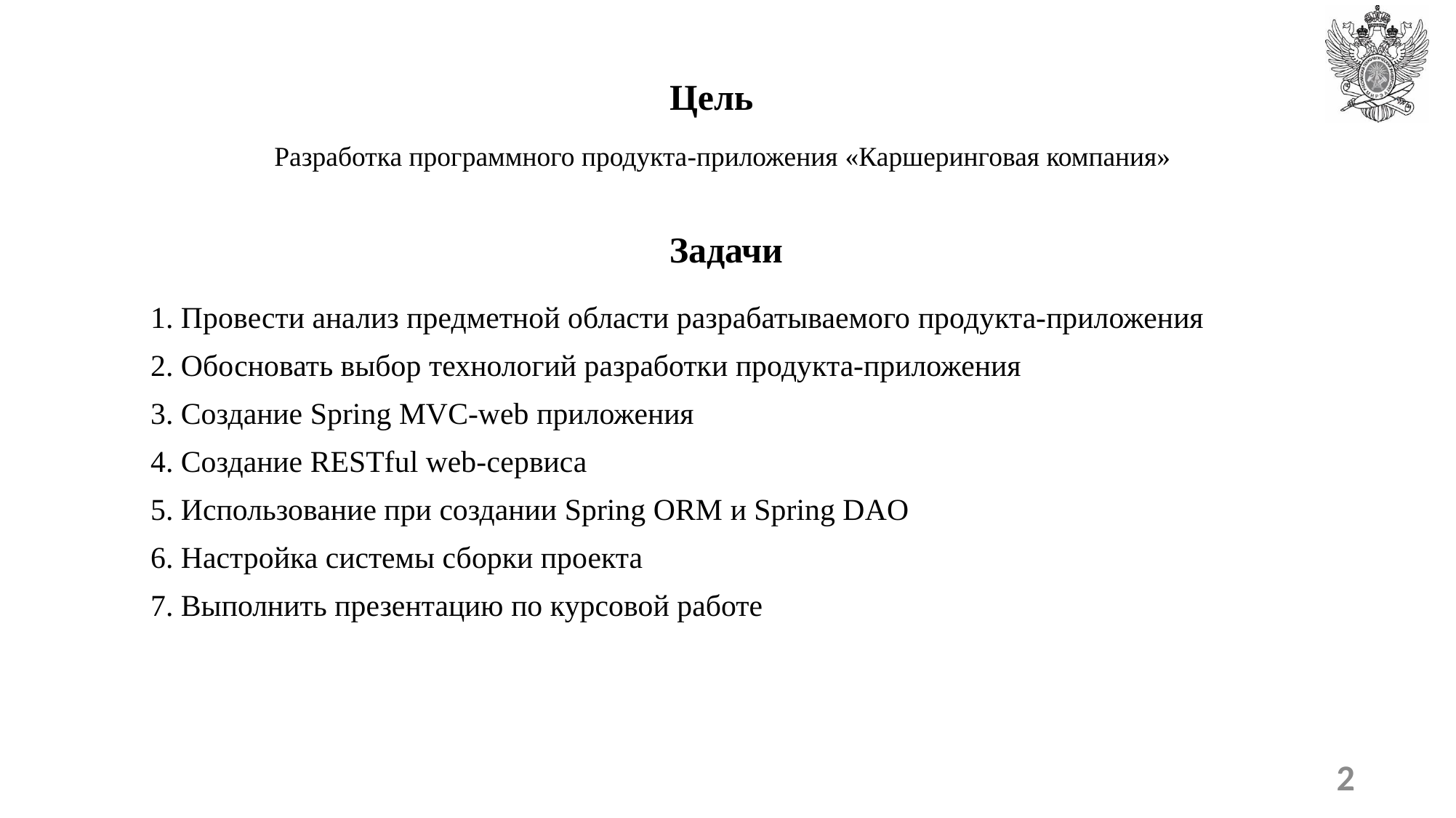

# Цель
Разработка программного продукта-приложения «Каршеринговая компания»

Задачи
1. Провести анализ предметной области разрабатываемого продукта-приложения
2. Обосновать выбор технологий разработки продукта-приложения
3. Создание Spring MVC-web приложения
4. Создание RESTful web-сервиса
5. Использование при создании Spring ORM и Spring DAO
6. Настройка системы сборки проекта
7. Выполнить презентацию по курсовой работе
2